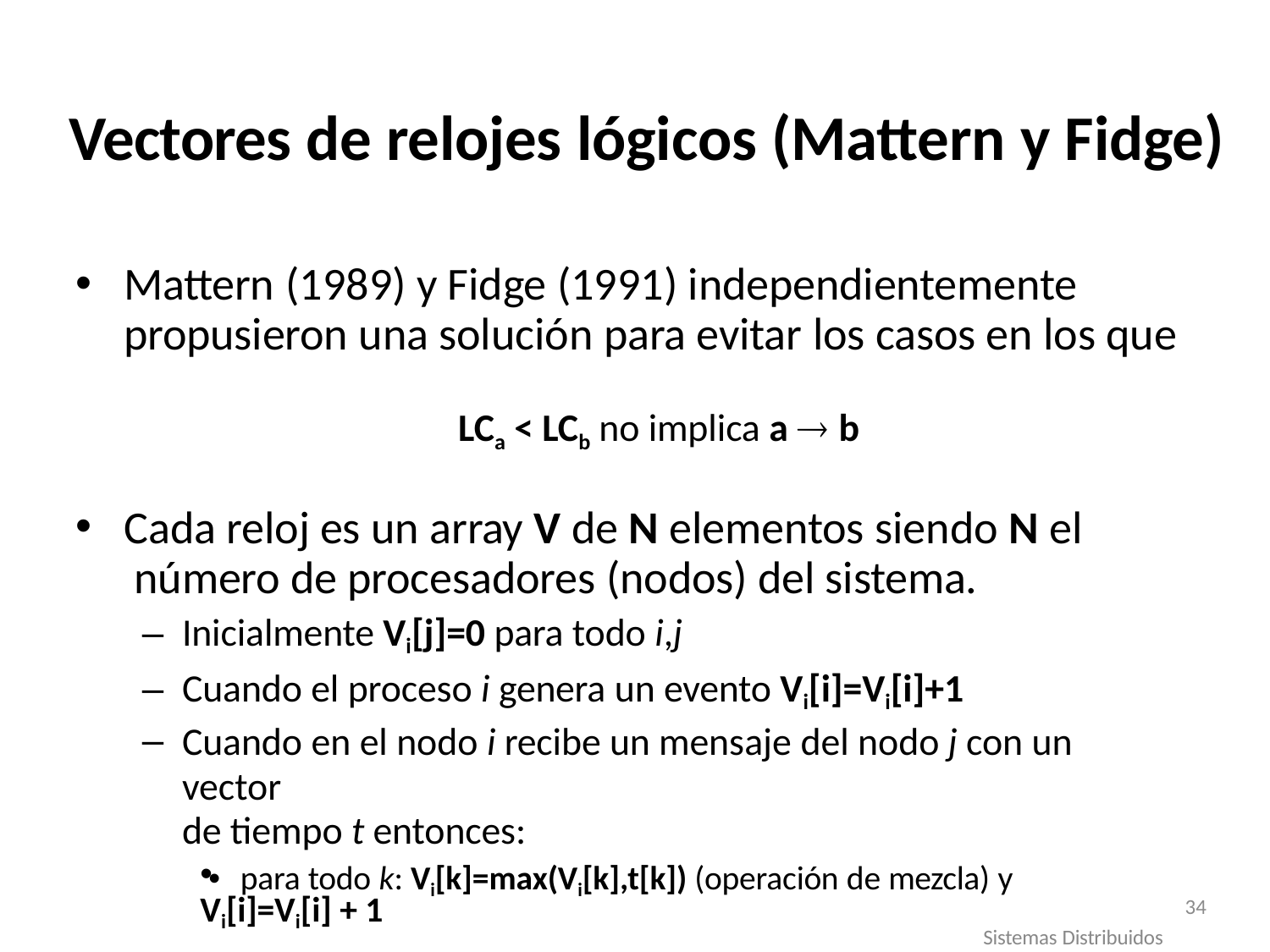

# Vectores de relojes lógicos (Mattern y Fidge)
Mattern (1989) y Fidge (1991) independientemente  propusieron una solución para evitar los casos en los que

LCa < LCb no implica a → b

Cada reloj es un array V de N elementos siendo N el  número de procesadores (nodos) del sistema.
Inicialmente Vi[j]=0 para todo i,j
Cuando el proceso i genera un evento Vi[i]=Vi[i]+1
Cuando en el nodo i recibe un mensaje del nodo j con un vector
de tiempo t entonces:
para todo k: Vi[k]=max(Vi[k],t[k]) (operación de mezcla) y
•	Vi[i]=Vi[i] + 1
Sincronización
34
Sistemas Distribuidos